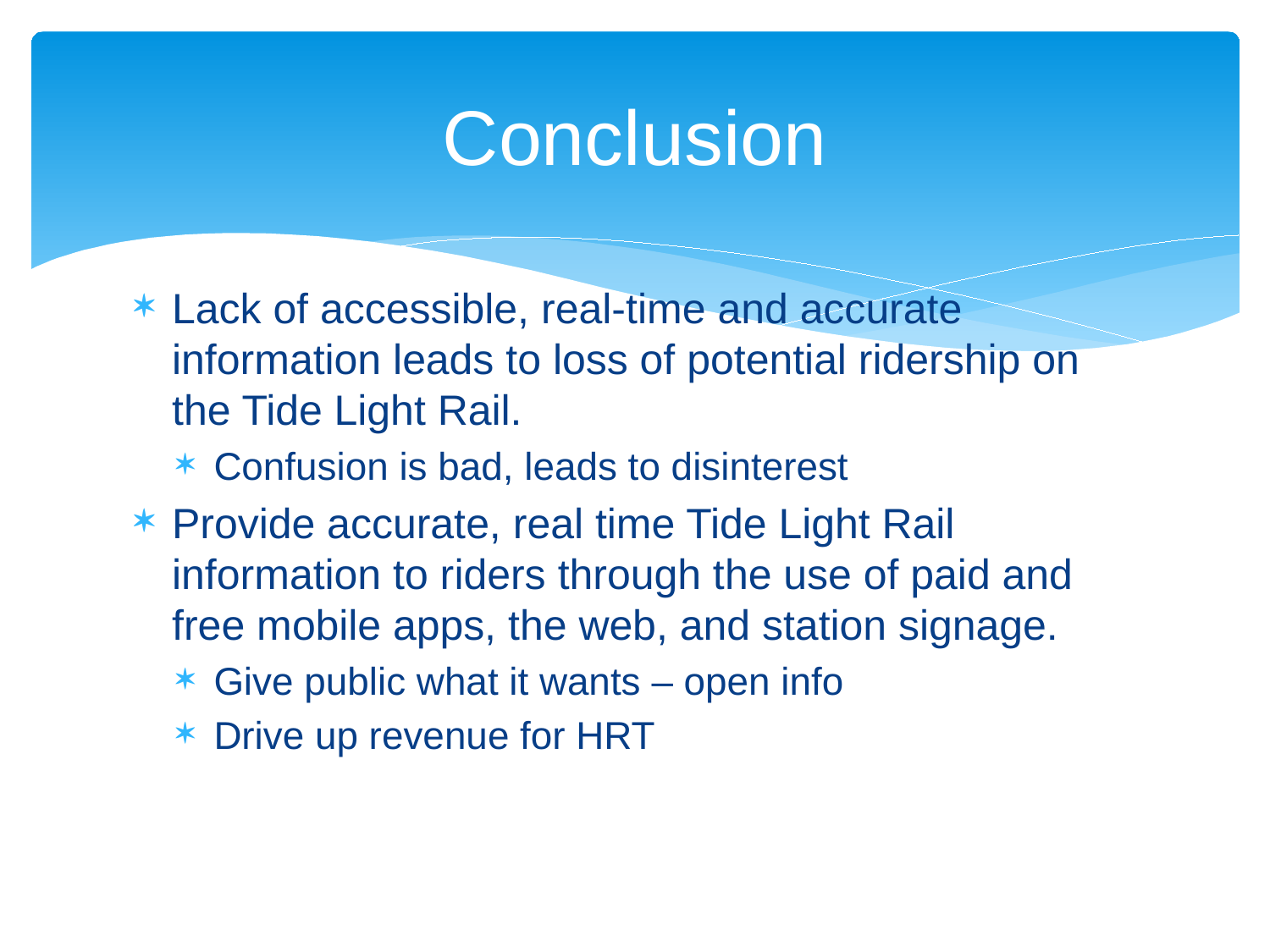

# Conclusion
Lack of accessible, real-time and accurate information leads to loss of potential ridership on the Tide Light Rail.
Confusion is bad, leads to disinterest
Provide accurate, real time Tide Light Rail information to riders through the use of paid and free mobile apps, the web, and station signage.
Give public what it wants – open info
Drive up revenue for HRT